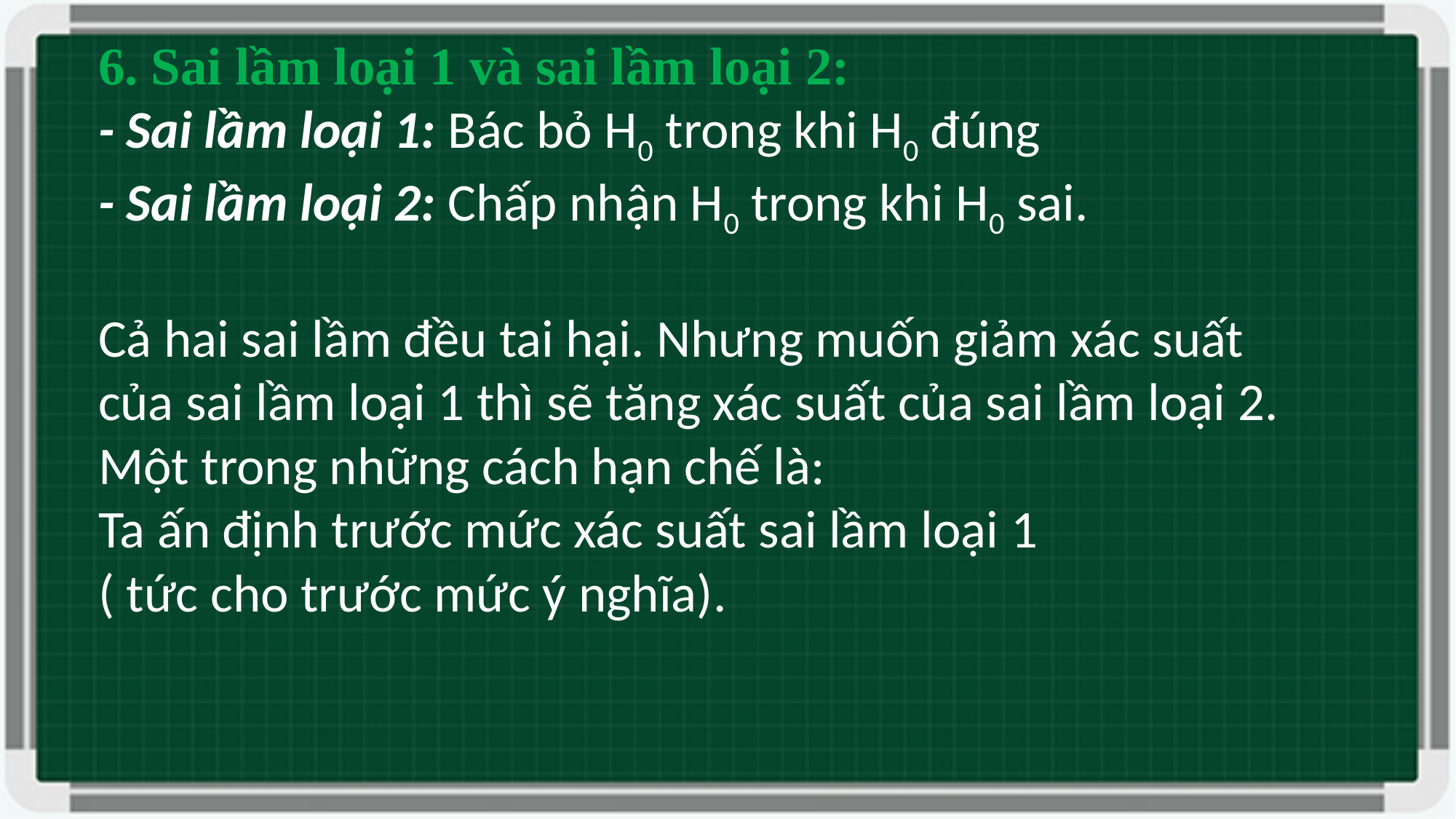

6. Sai lầm loại 1 và sai lầm loại 2:
- Sai lầm loại 1: Bác bỏ H0 trong khi H0 đúng
- Sai lầm loại 2: Chấp nhận H0 trong khi H0 sai.

Cả hai sai lầm đều tai hại. Nhưng muốn giảm xác suất
của sai lầm loại 1 thì sẽ tăng xác suất của sai lầm loại 2.
Một trong những cách hạn chế là:
Ta ấn định trước mức xác suất sai lầm loại 1
( tức cho trước mức ý nghĩa).